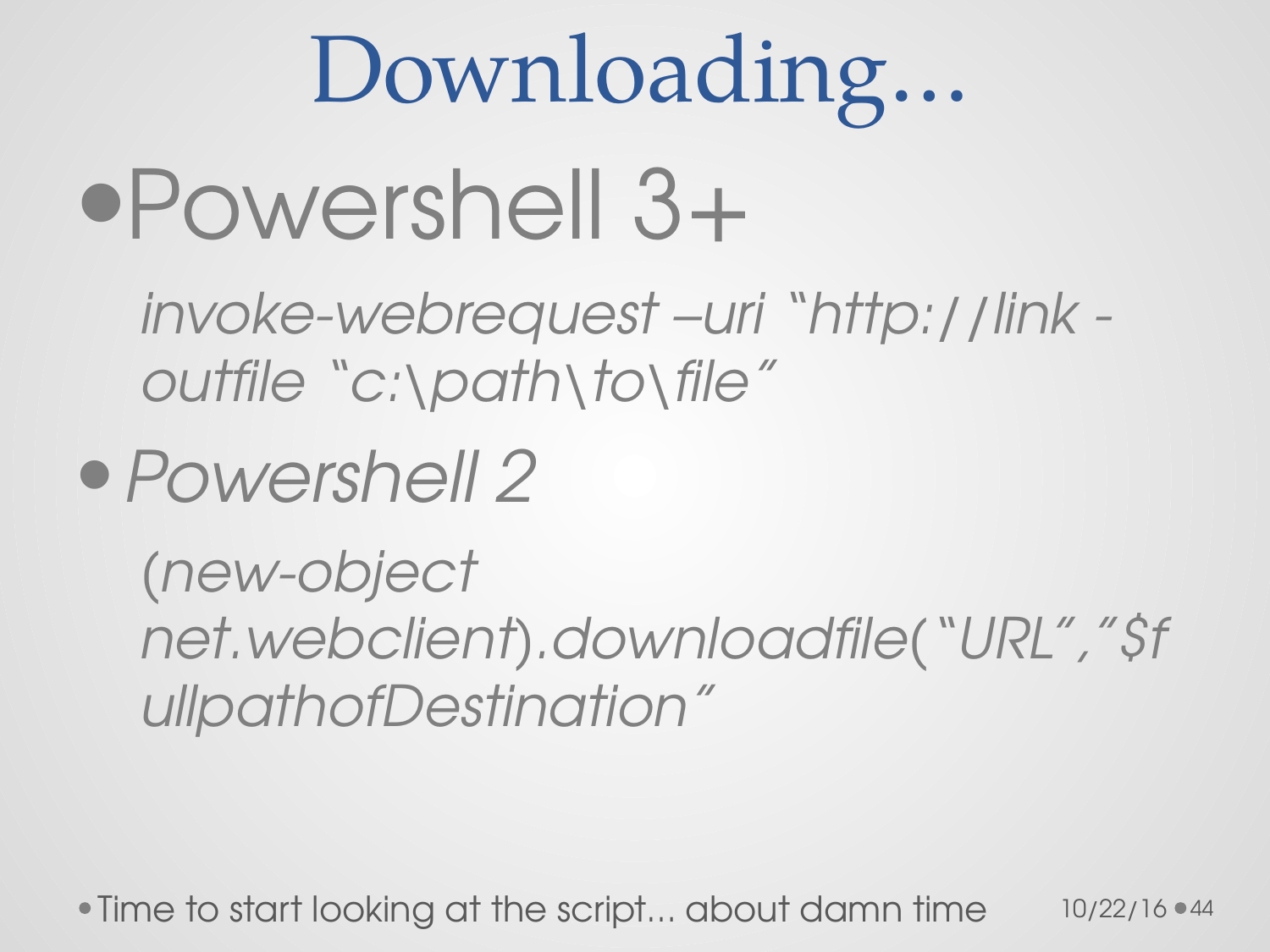

# Downloading…
Powershell 3+
invoke-webrequest –uri “http://link -outfile “c:\path\to\file”
Powershell 2
(new-object net.webclient).downloadfile(“URL”,”$fullpathofDestination”

Time to start looking at the script… about damn time
10/22/16
44